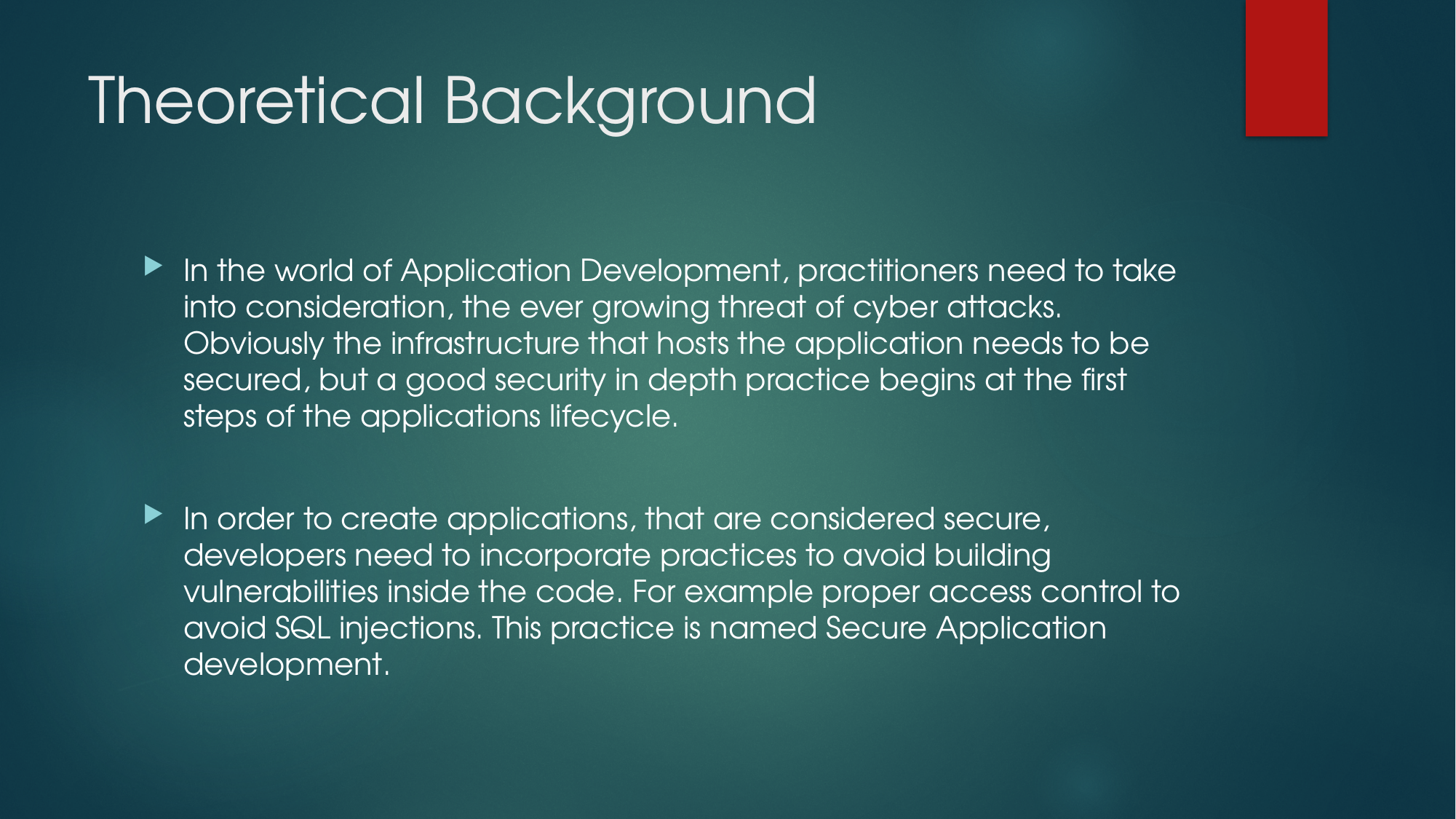

# Theoretical Background
In the world of Application Development, practitioners need to take into consideration, the ever growing threat of cyber attacks. Obviously the infrastructure that hosts the application needs to be secured, but a good security in depth practice begins at the first steps of the applications lifecycle.

In order to create applications, that are considered secure, developers need to incorporate practices to avoid building vulnerabilities inside the code. For example proper access control to avoid SQL injections. This practice is named Secure Application development.